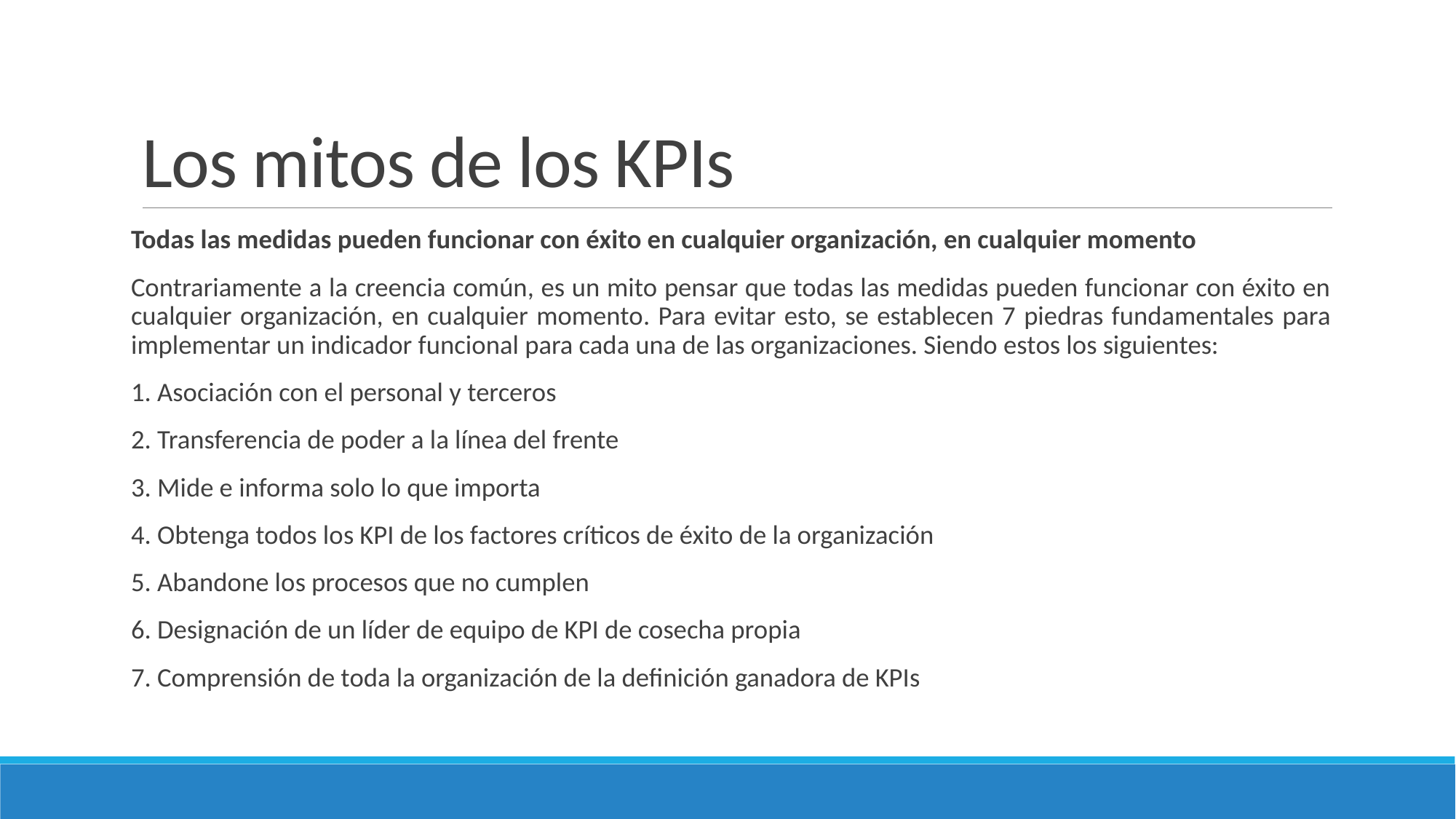

# Los mitos de los KPIs
Todas las medidas pueden funcionar con éxito en cualquier organización, en cualquier momento
Contrariamente a la creencia común, es un mito pensar que todas las medidas pueden funcionar con éxito en cualquier organización, en cualquier momento. Para evitar esto, se establecen 7 piedras fundamentales para implementar un indicador funcional para cada una de las organizaciones. Siendo estos los siguientes:
1. Asociación con el personal y terceros
2. Transferencia de poder a la línea del frente
3. Mide e informa solo lo que importa
4. Obtenga todos los KPI de los factores críticos de éxito de la organización
5. Abandone los procesos que no cumplen
6. Designación de un líder de equipo de KPI de cosecha propia
7. Comprensión de toda la organización de la definición ganadora de KPIs